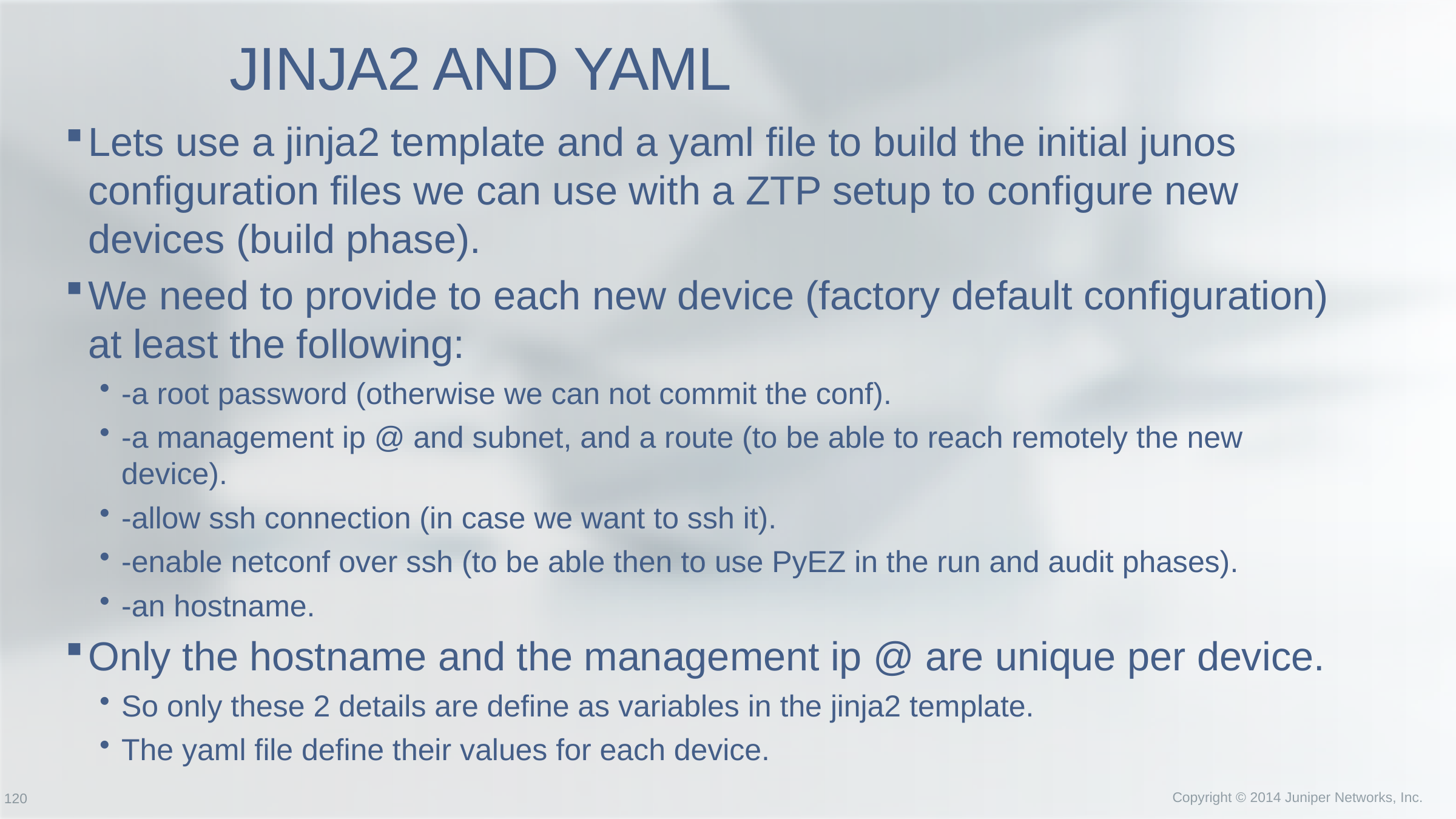

# JINJA2 AND YAML
Lets use a jinja2 template and a yaml file to build the initial junos configuration files we can use with a ZTP setup to configure new devices (build phase).
We need to provide to each new device (factory default configuration) at least the following:
-a root password (otherwise we can not commit the conf).
-a management ip @ and subnet, and a route (to be able to reach remotely the new device).
-allow ssh connection (in case we want to ssh it).
-enable netconf over ssh (to be able then to use PyEZ in the run and audit phases).
-an hostname.
Only the hostname and the management ip @ are unique per device.
So only these 2 details are define as variables in the jinja2 template.
The yaml file define their values for each device.